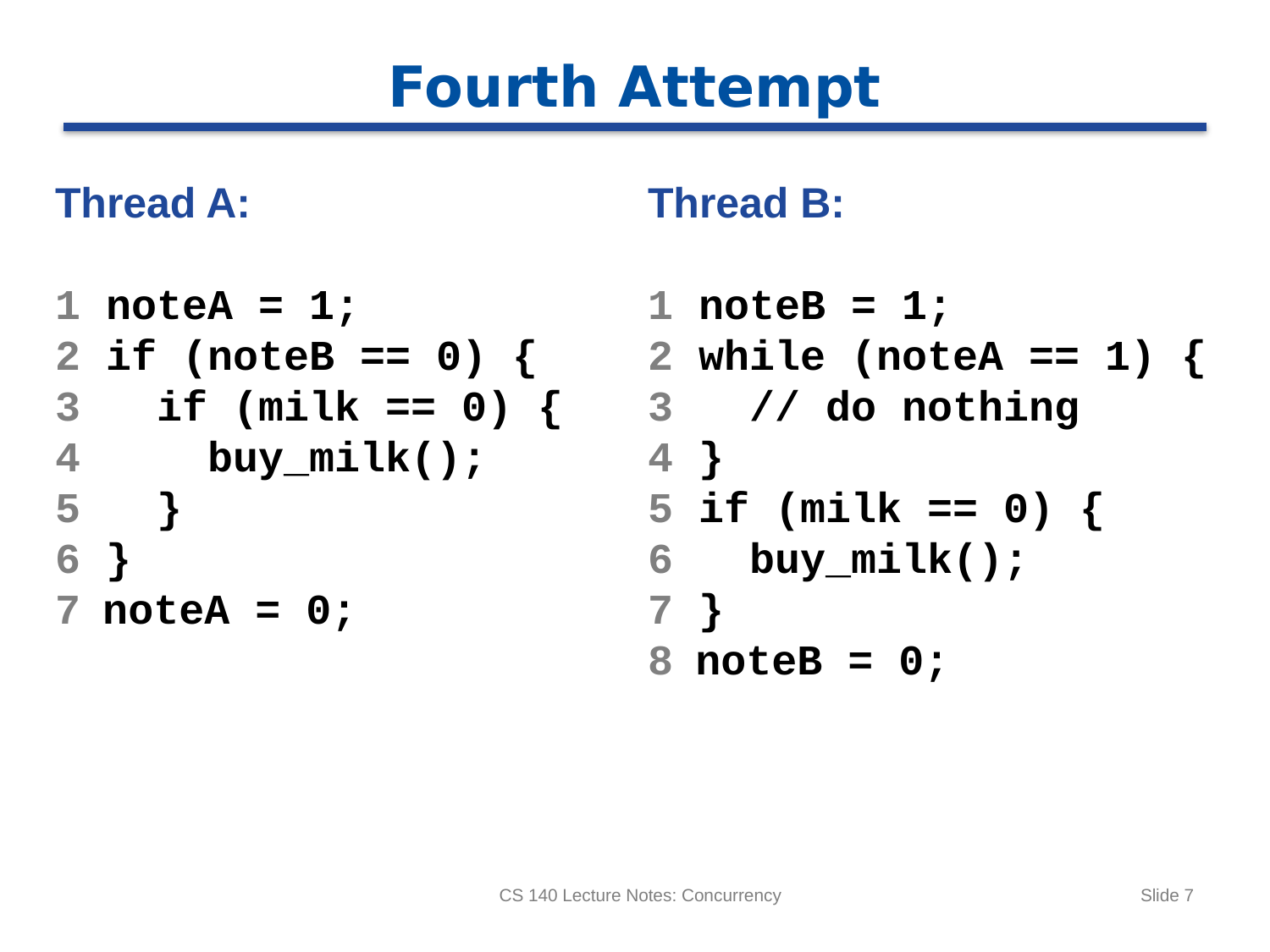

# Fourth Attempt
Thread A:

1 noteA = 1;
2 if (noteB == 0) {
3   if (milk == 0) {
4     buy_milk();
5   }
6 }
7	noteA = 0;
Thread B:

1 noteB = 1;
2 while (noteA == 1) {
3   // do nothing
4 }
5 if (milk == 0) {
6   buy_milk();
7 }
8	noteB = 0;
CS 140 Lecture Notes: Concurrency
Slide 7